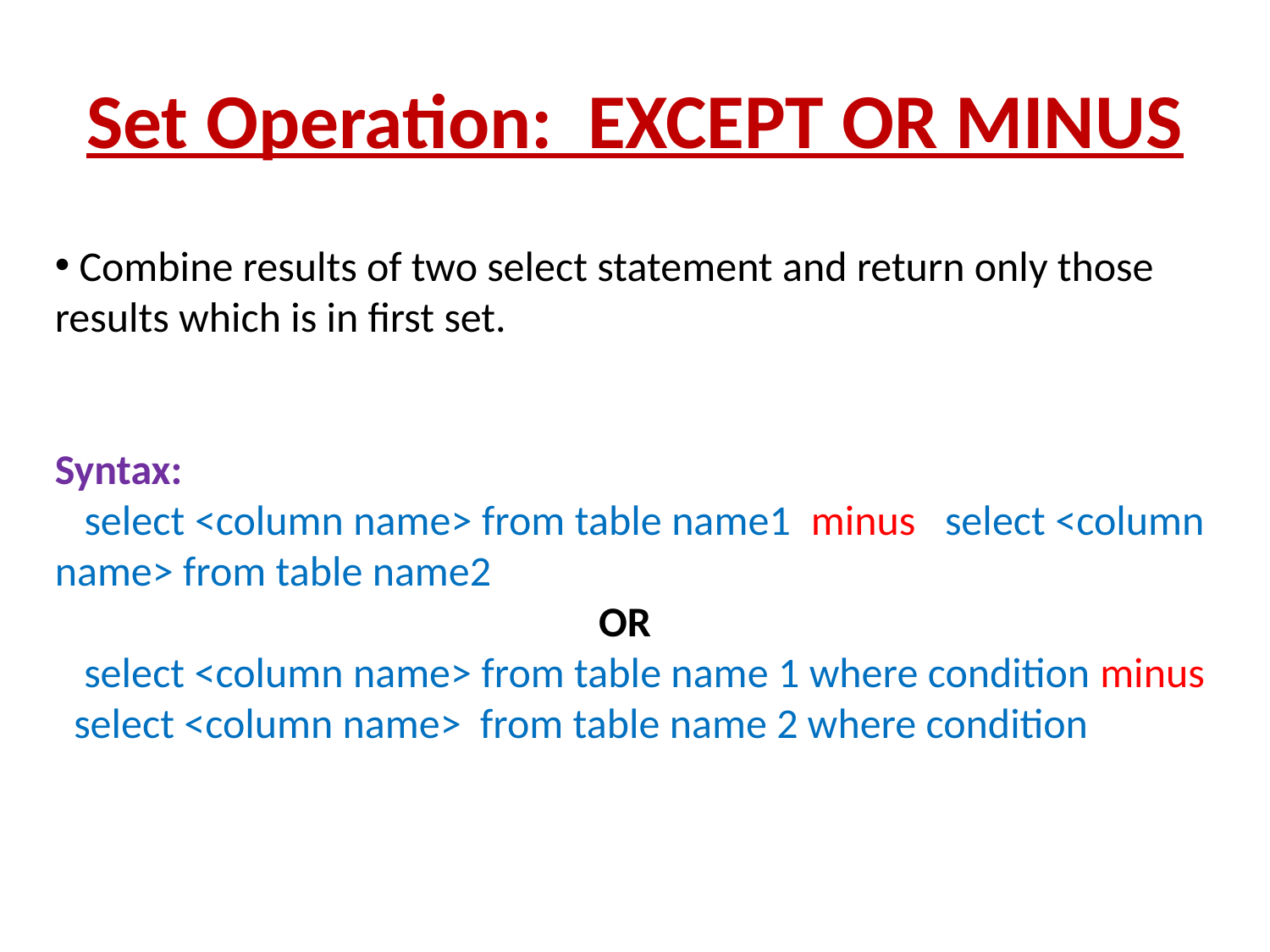

# Set Operation:  EXCEPT OR MINUS
 Combine results of two select statement and return only those results which is in first set.

Syntax:
   select <column name> from table name1  minus   select <column name> from table name2
OR
   select <column name> from table name 1 where condition minus   select <column name>  from table name 2 where condition